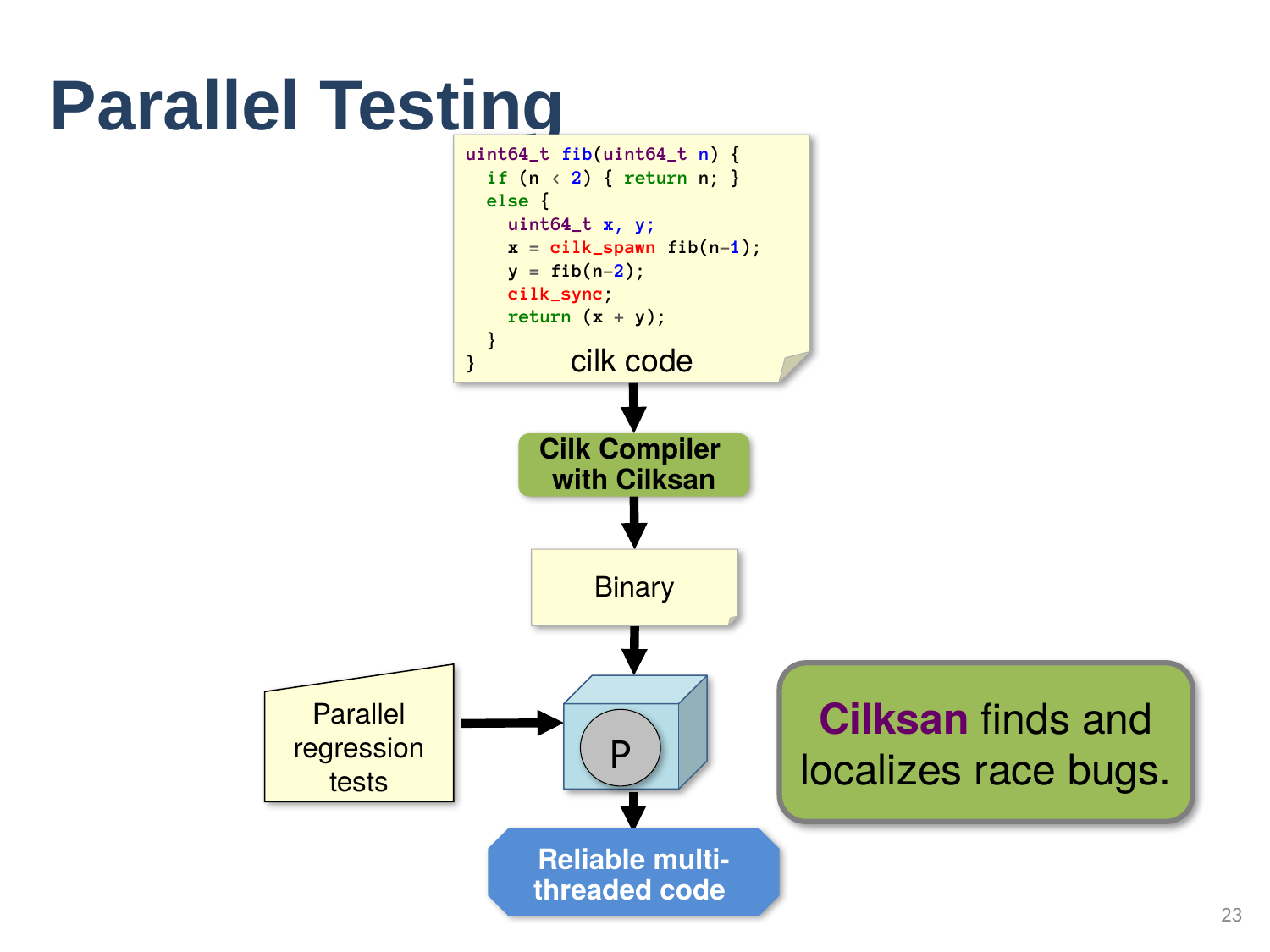

# Parallel Testing
uint64_t fib(uint64_t n) {
  if (n < 2) { return n; }
  else {
    uint64_t x, y;
    x = cilk_spawn fib(n-1);
    y = fib(n-2);
    cilk_sync;
    return (x + y);
  }
}
cilk code
Cilk Compiler
with Cilksan
Binary
Cilksan finds and localizes race bugs.
Parallel
regression
tests

P
Reliable multi-threaded code
23